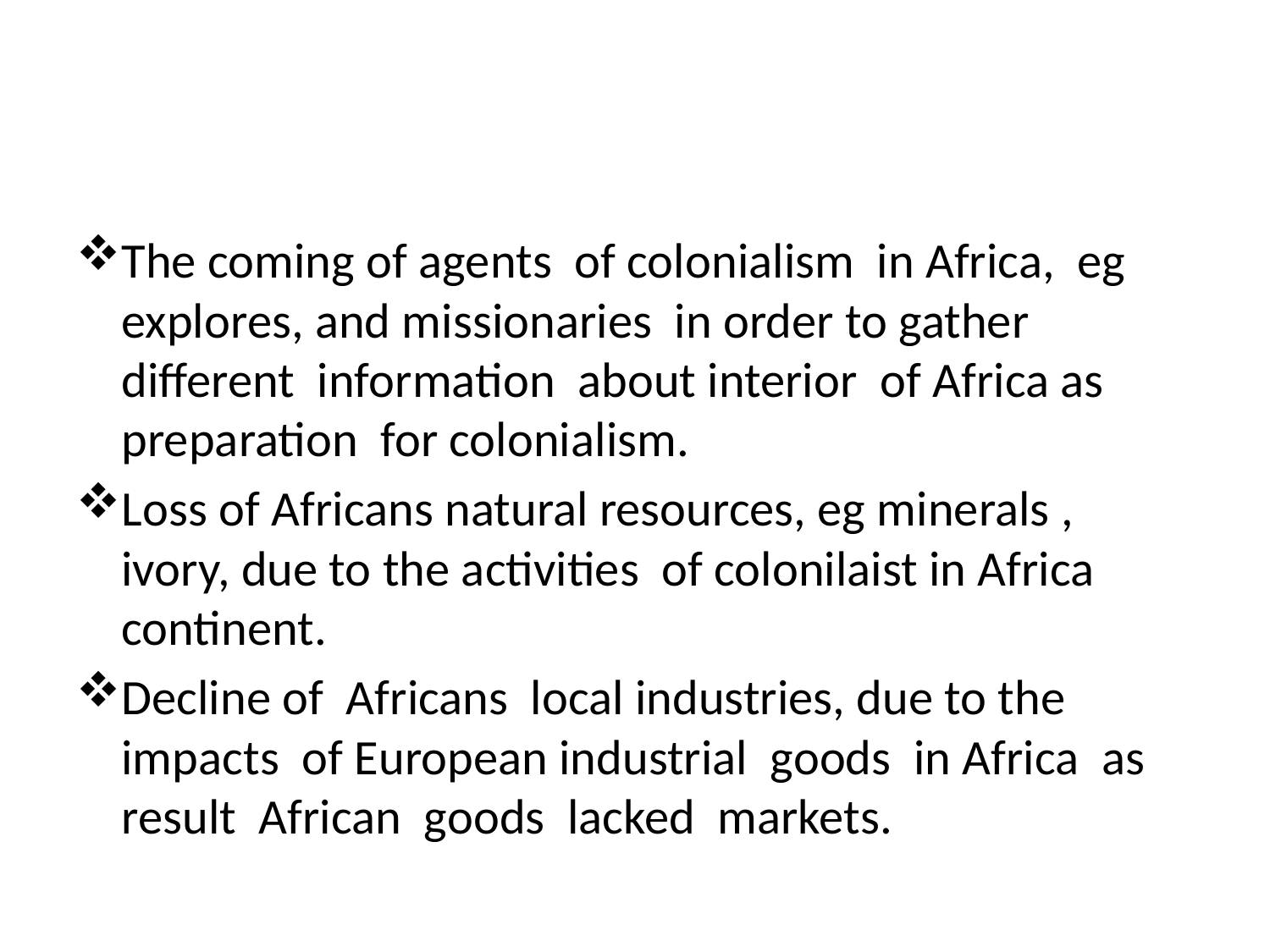

#
The coming of agents  of colonialism  in Africa,  eg explores, and missionaries  in order to gather  different  information  about interior  of Africa as preparation  for colonialism.
Loss of Africans natural resources, eg minerals , ivory, due to the activities  of colonilaist in Africa  continent.
Decline of  Africans  local industries, due to the  impacts  of European industrial  goods  in Africa  as result  African  goods  lacked  markets.